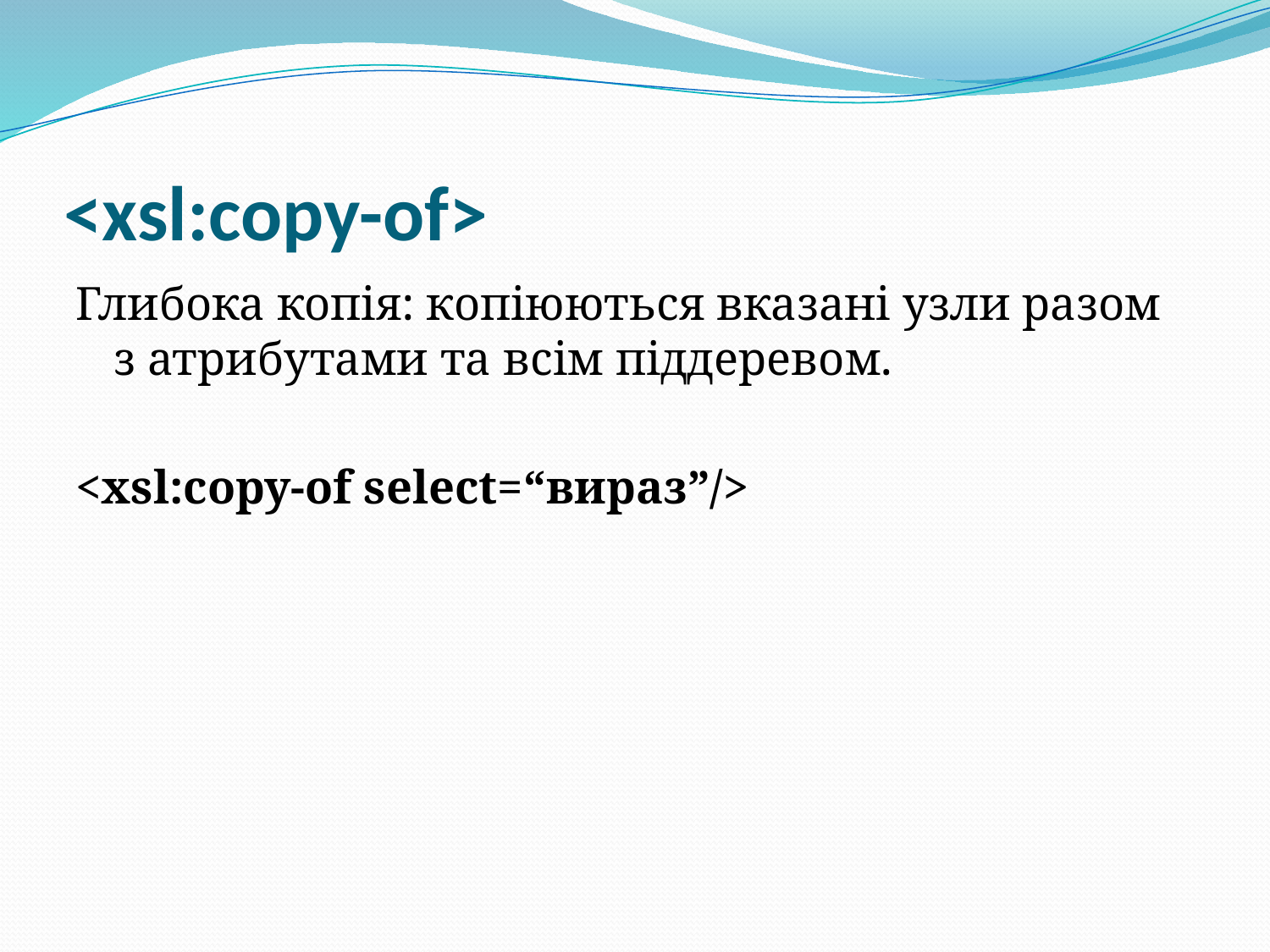

# <xsl:copy-of>
Глибока копія: копіюються вказані узли разом з атрибутами та всім піддеревом.

<xsl:copy-of select=“вираз”/>